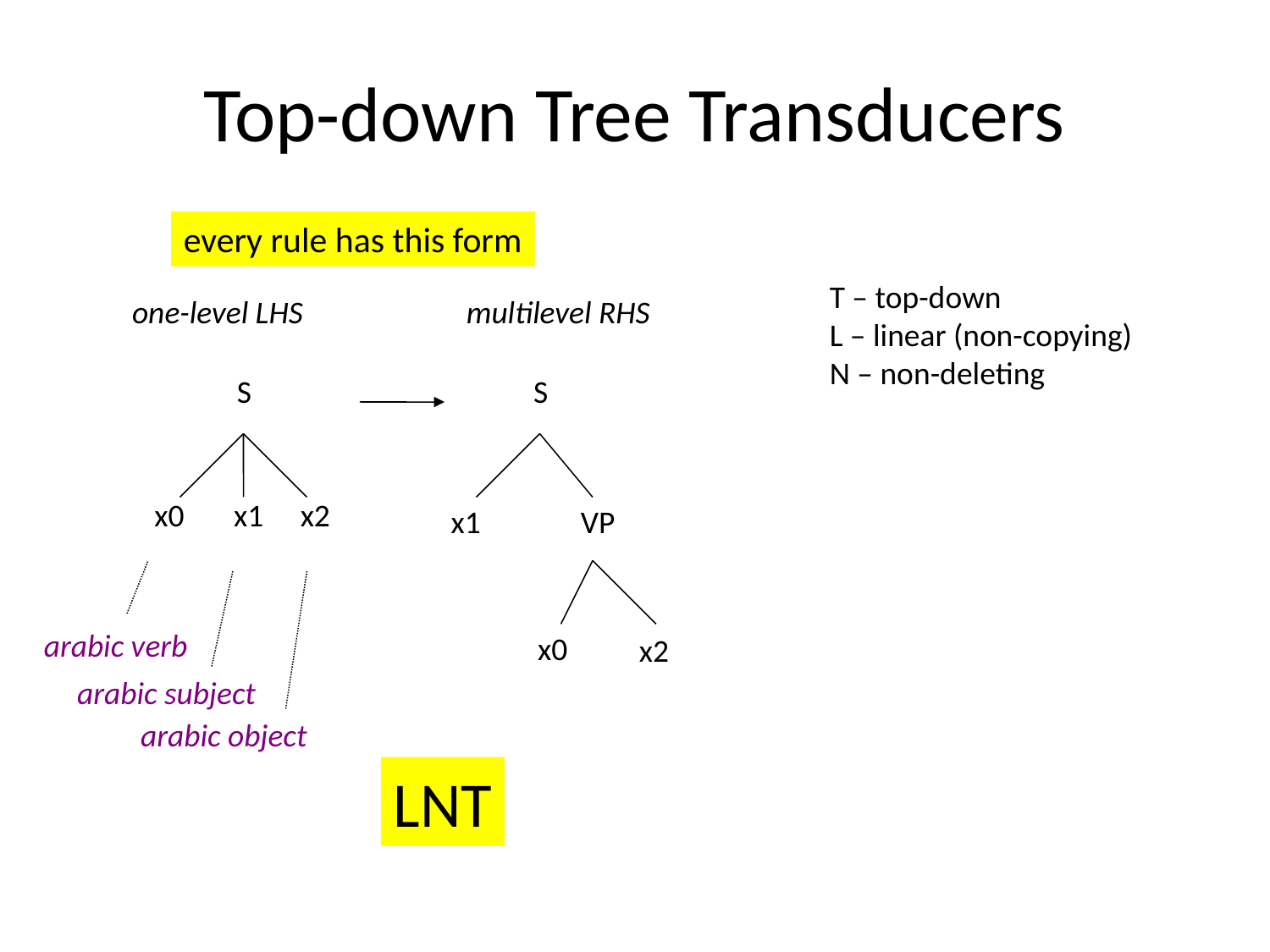

Top-down Tree Transducers
every rule has this form
T – top-down
L – linear (non-copying)
N – non-deleting
one-level LHS
multilevel RHS
S
S

x0
x1
x2
x1
VP

arabic verb
x0
x2
arabic subject
arabic object
LNT